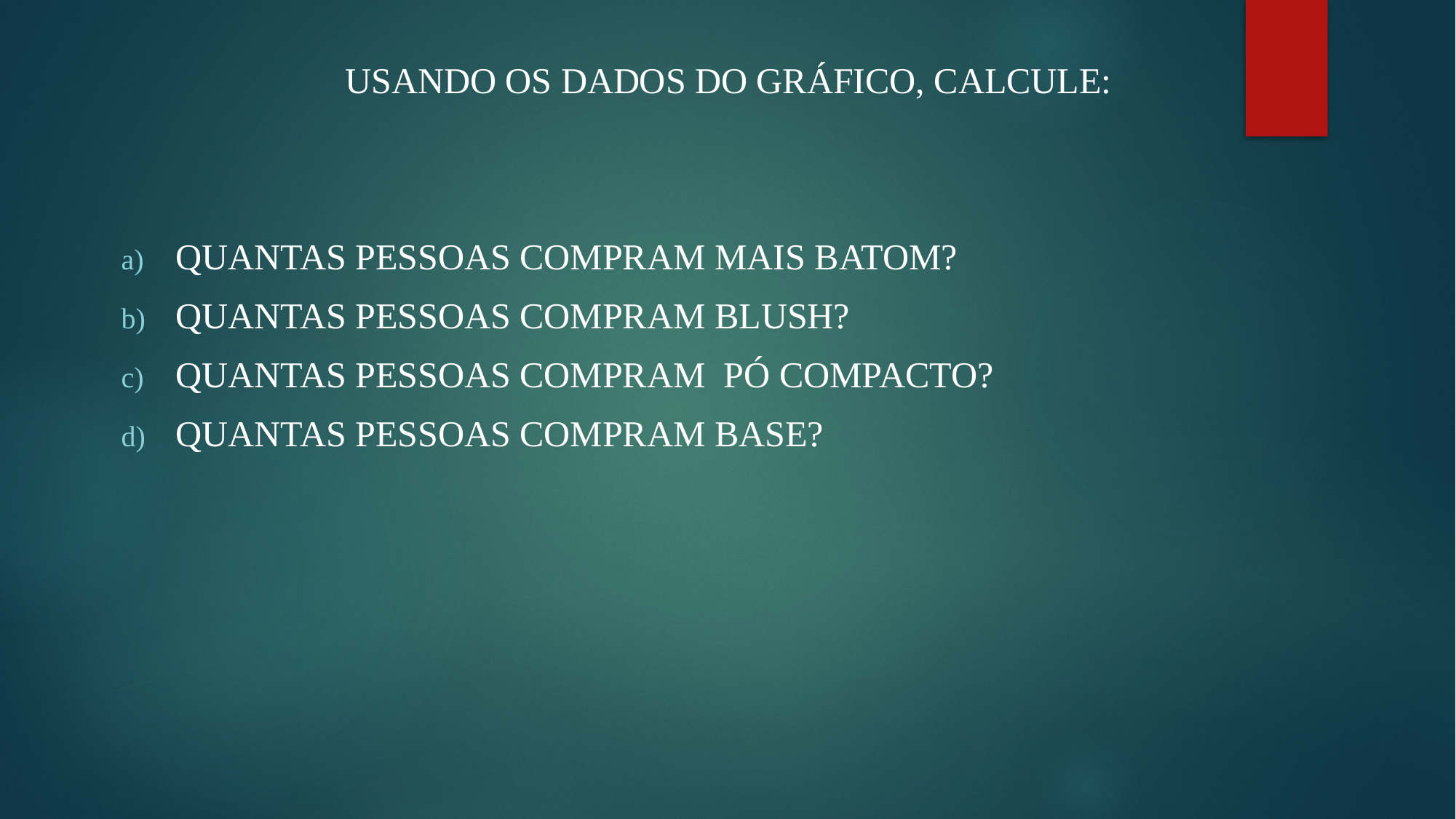

USANDO OS DADOS DO GRÁFICO, CALCULE:

QUANTAS PESSOAS COMPRAM MAIS BATOM?
QUANTAS PESSOAS COMPRAM BLUSH?
QUANTAS PESSOAS COMPRAM  PÓ COMPACTO?
QUANTAS PESSOAS COMPRAM BASE?